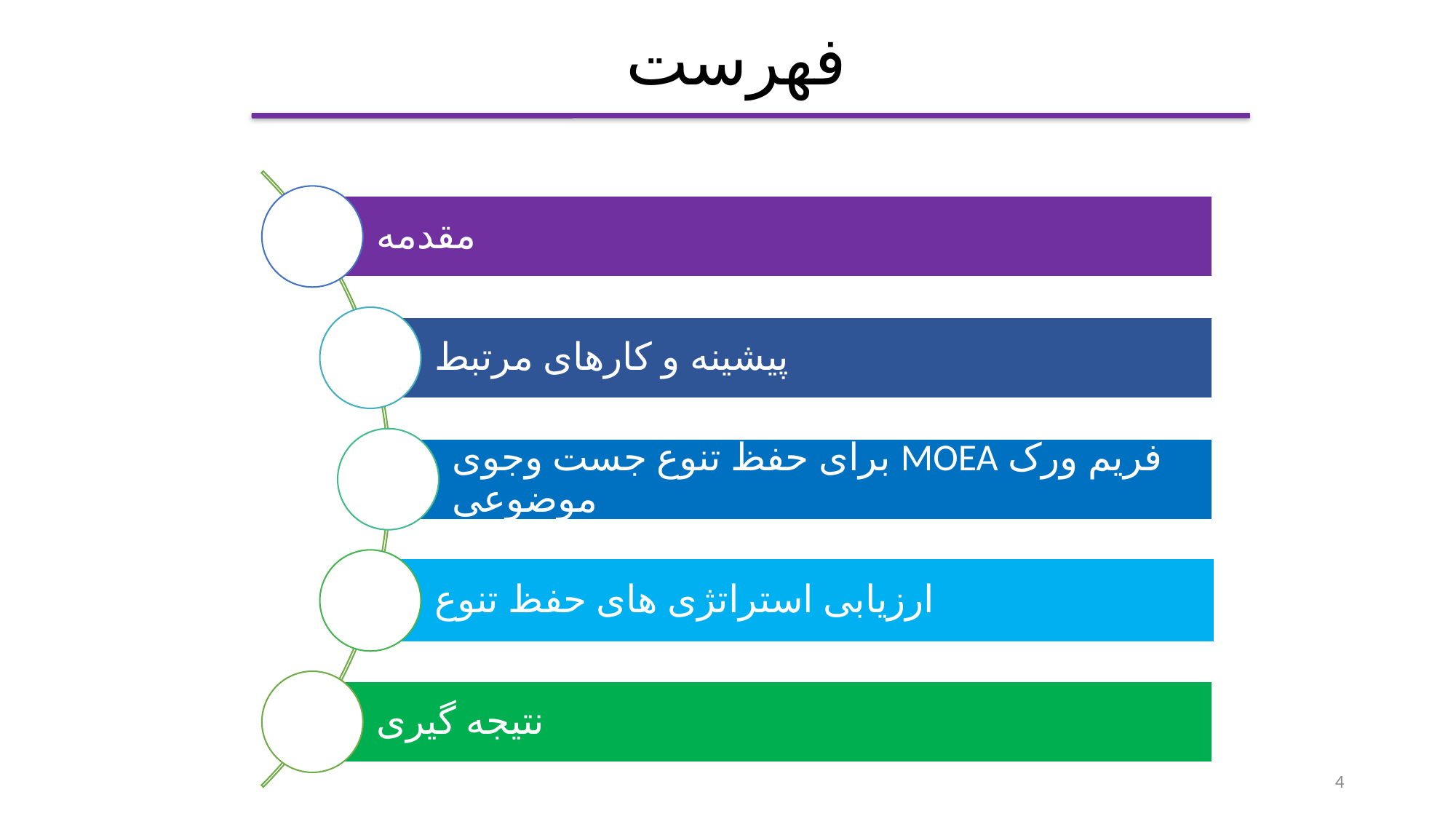

# فهرست

مقدمه
پیشینه و کارهای مرتبط
فریم ورک MOEA برای حفظ تنوع جست وجوی موضوعی
ارزیابی استراتژی های حفظ تنوع
نتیجه گیری
4